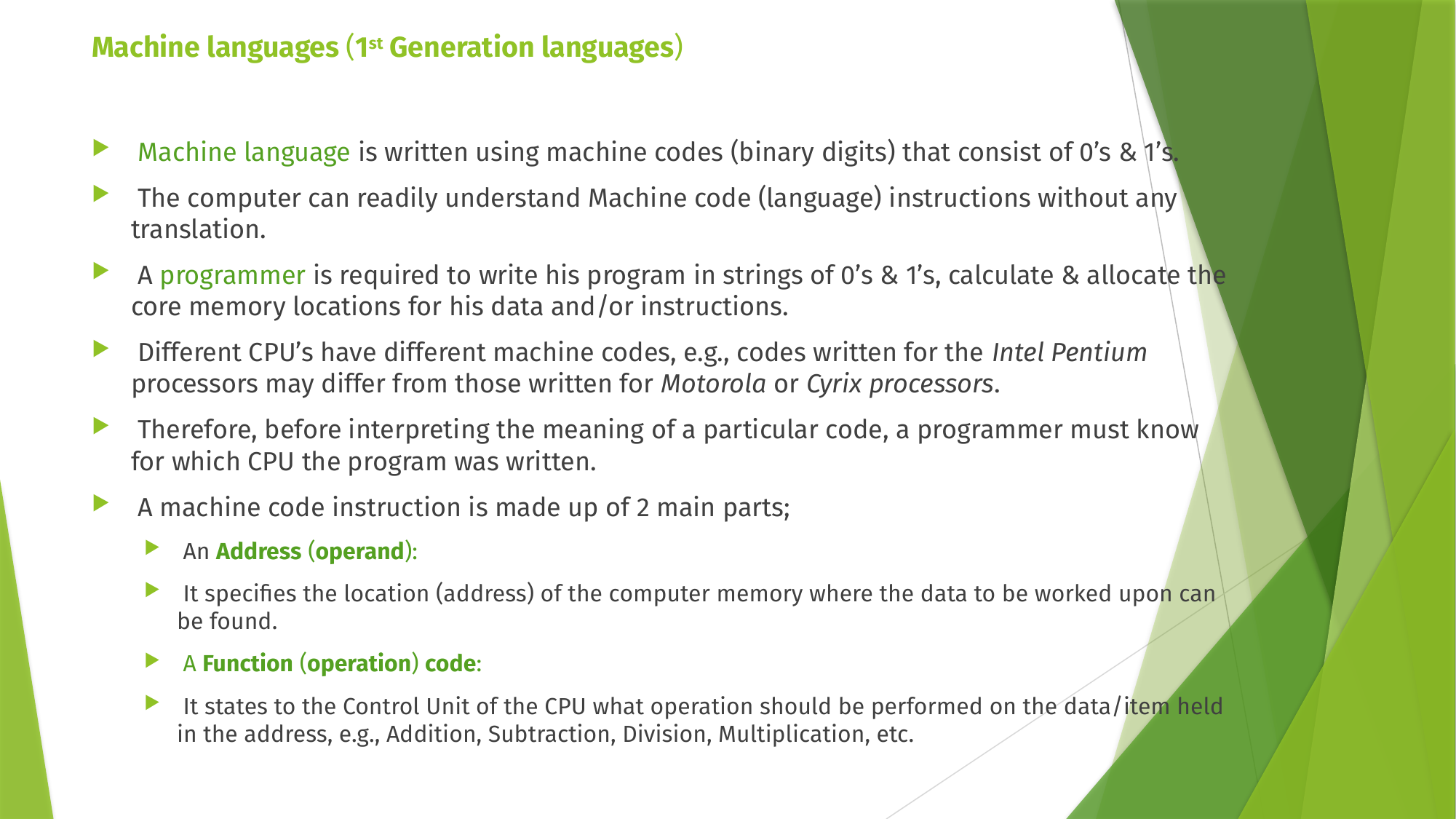

# Machine languages (1st Generation languages)
 Machine language is written using machine codes (binary digits) that consist of 0’s & 1’s.
 The computer can readily understand Machine code (language) instructions without any translation.
 A programmer is required to write his program in strings of 0’s & 1’s, calculate & allocate the core memory locations for his data and/or instructions.
 Different CPU’s have different machine codes, e.g., codes written for the Intel Pentium processors may differ from those written for Motorola or Cyrix processors.
 Therefore, before interpreting the meaning of a particular code, a programmer must know for which CPU the program was written.
 A machine code instruction is made up of 2 main parts;
 An Address (operand):
 It specifies the location (address) of the computer memory where the data to be worked upon can be found.
 A Function (operation) code:
 It states to the Control Unit of the CPU what operation should be performed on the data/item held in the address, e.g., Addition, Subtraction, Division, Multiplication, etc.